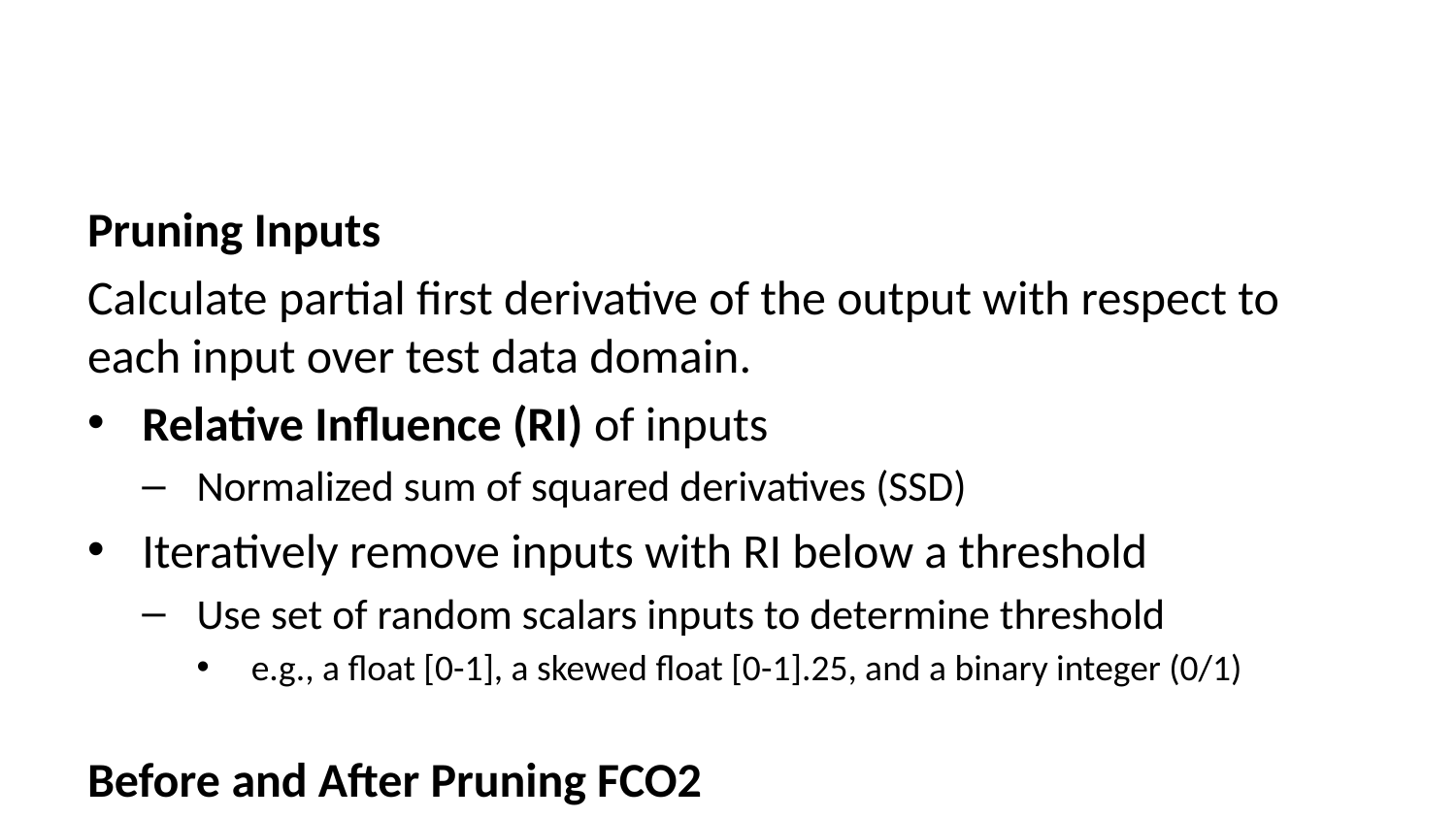

Pruning Inputs
Calculate partial first derivative of the output with respect to each input over test data domain.
Relative Influence (RI) of inputs
Normalized sum of squared derivatives (SSD)
Iteratively remove inputs with RI below a threshold
Use set of random scalars inputs to determine threshold
e.g., a float [0-1], a skewed float [0-1].25, and a binary integer (0/1)
Before and After Pruning FCO2